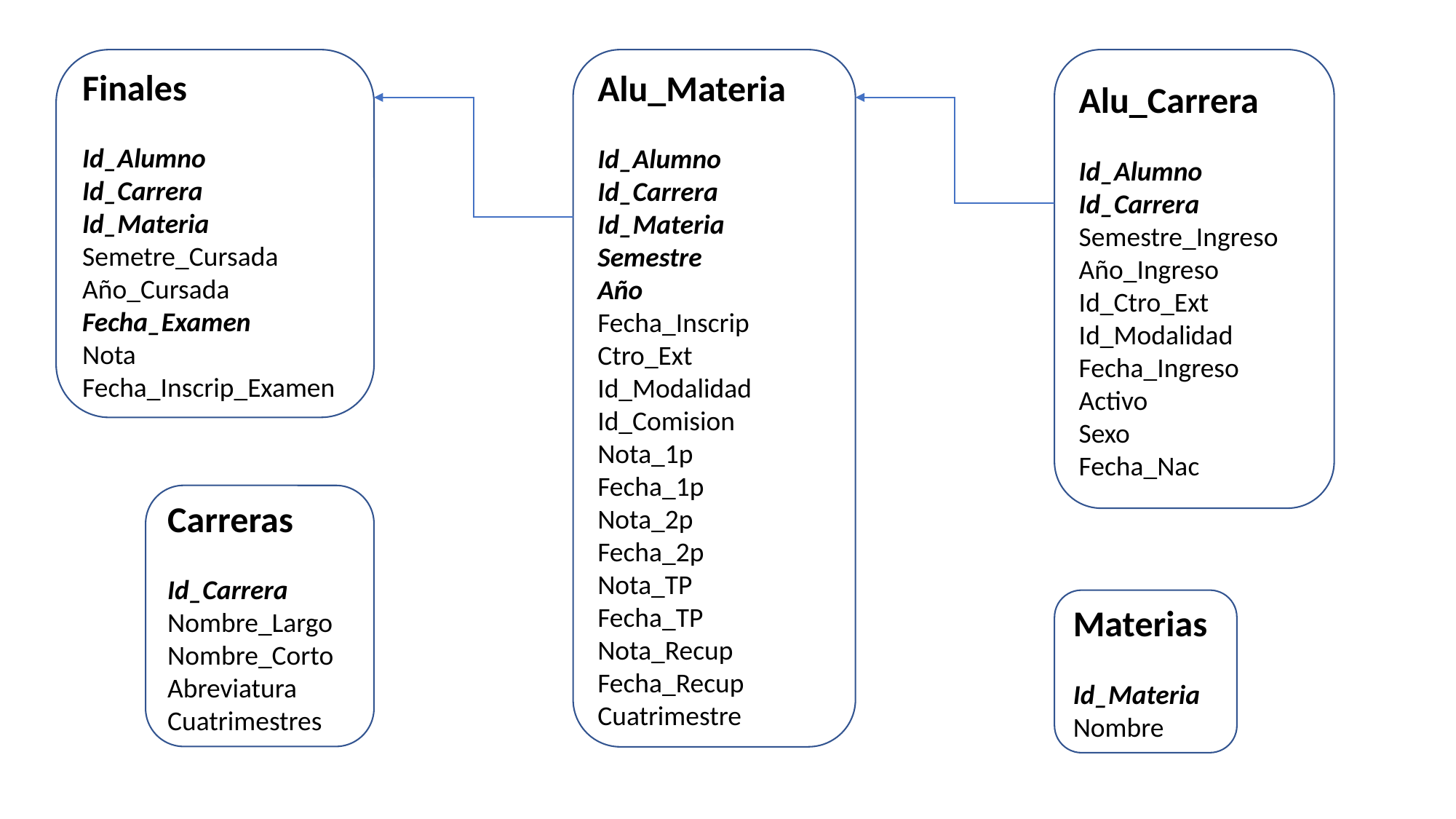

Finales

Id_Alumno
Id_Carrera
Id_Materia
Semetre_Cursada
Año_Cursada
Fecha_Examen
Nota
Fecha_Inscrip_Examen
Alu_Materia

Id_Alumno
Id_Carrera
Id_Materia
Semestre
Año
Fecha_Inscrip
Ctro_Ext
Id_Modalidad
Id_Comision
Nota_1p
Fecha_1p
Nota_2p
Fecha_2p
Nota_TP
Fecha_TP
Nota_Recup
Fecha_Recup
Cuatrimestre
Alu_Carrera

Id_Alumno
Id_Carrera
Semestre_Ingreso
Año_Ingreso
Id_Ctro_Ext
Id_Modalidad
Fecha_Ingreso
Activo
Sexo
Fecha_Nac
Carreras

Id_Carrera
Nombre_Largo
Nombre_Corto
Abreviatura
Cuatrimestres
Materias

Id_Materia
Nombre